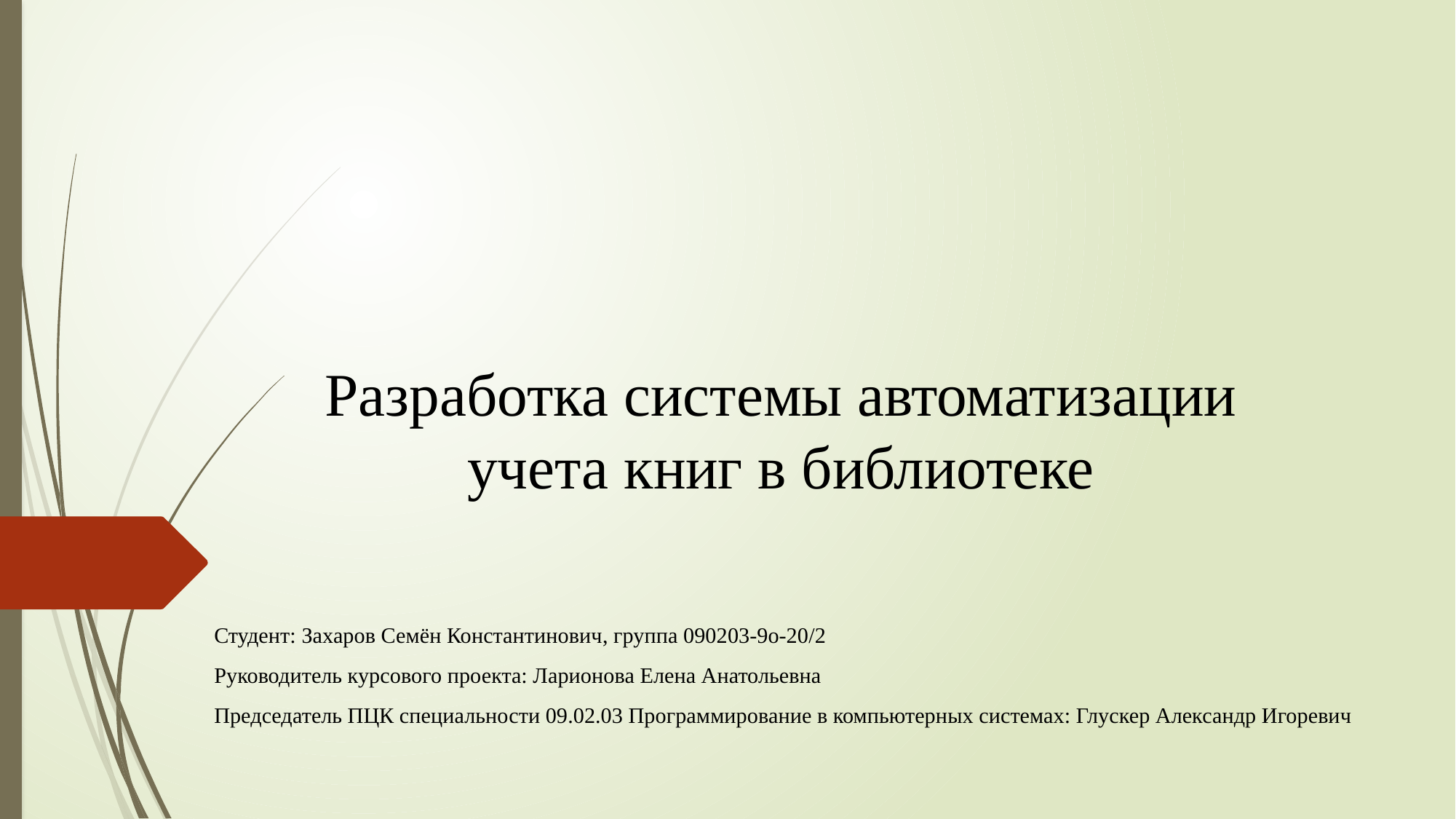

# Разработка системы автоматизации учета книг в библиотеке
Студент: Захаров Семён Константинович, группа 090203-9о-20/2
Руководитель курсового проекта: Ларионова Елена Анатольевна
Председатель ПЦК специальности 09.02.03 Программирование в компьютерных системах: Глускер Александр Игоревич